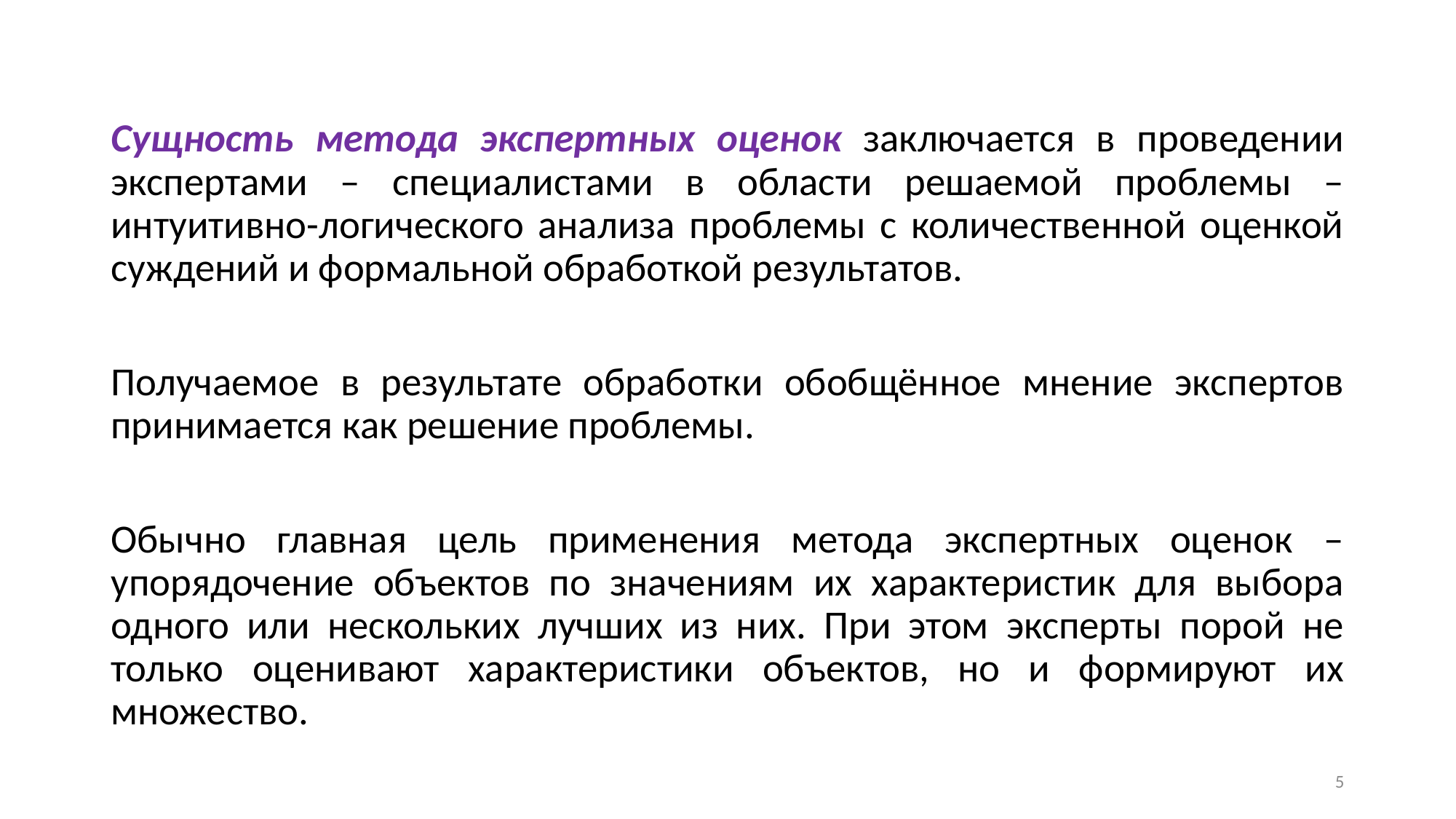

Сущность метода экспертных оценок заключается в проведении экспертами – специалистами в области решаемой проблемы – интуитивно-логического анализа проблемы с количественной оценкой суждений и формальной обработкой результатов.

Получаемое в результате обработки обобщённое мнение экспертов принимается как решение проблемы.

Обычно главная цель применения метода экспертных оценок – упорядочение объектов по значениям их характеристик для выбора одного или нескольких лучших из них. При этом эксперты порой не только оценивают характеристики объектов, но и формируют их множество.

5